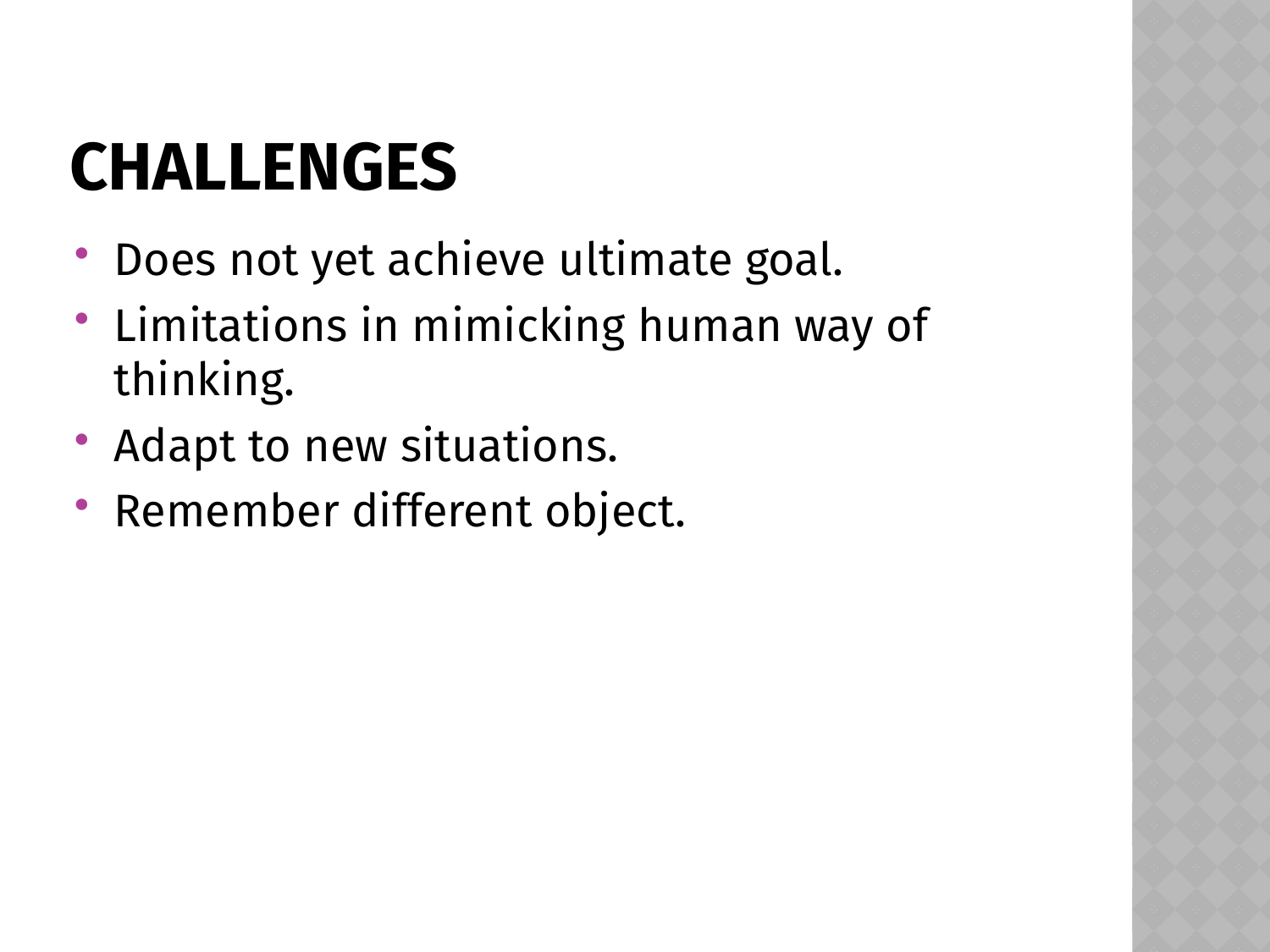

# Challenges
Does not yet achieve ultimate goal.
Limitations in mimicking human way of thinking.
Adapt to new situations.
Remember different object.